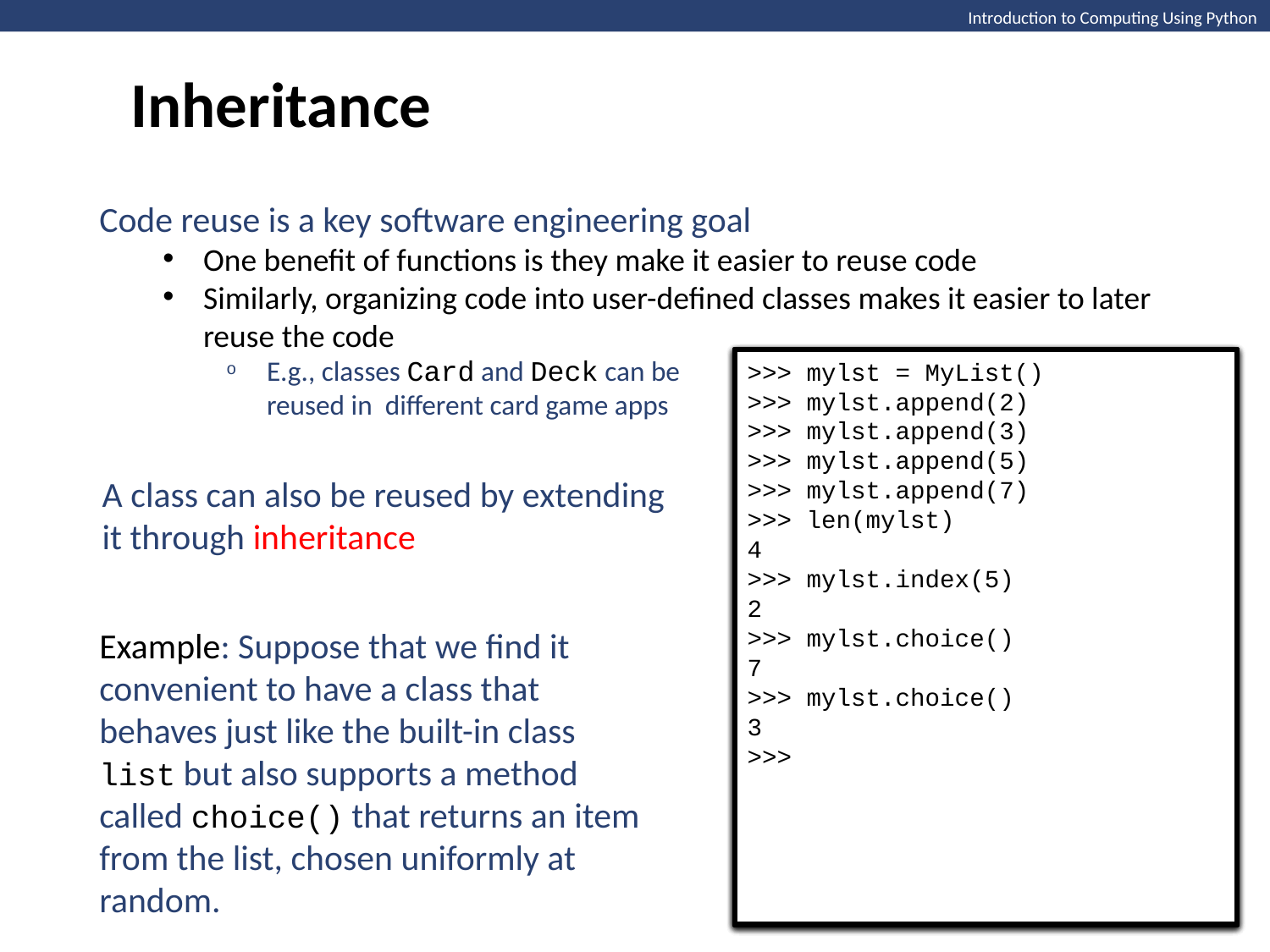

Inheritance
Introduction to Computing Using Python
Code reuse is a key software engineering goal
One benefit of functions is they make it easier to reuse code
Similarly, organizing code into user-defined classes makes it easier to later reuse the code
E.g., classes Card and Deck can be
	reused in  different card game apps
>>> mylst = MyList()
>>>

>>> mylst = MyList()
>>> mylst.append(2)
>>> mylst.append(3)
>>> mylst.append(5)
>>> mylst.append(7)
>>> len(mylst)
4
>>> mylst.index(5)
2
>>> mylst.choice()
7
>>> mylst.choice()
3
>>> mylst.choice()
3
>>> mylst.choice()
5
>>> mylst.choice()
3
>>> mylst = MyList()
>>> mylst.append(2)
>>> mylst.append(3)
>>> mylst.append(5)
>>> mylst.append(7)
>>> len(mylst)
4
>>> mylst.index(5)
2
>>>

>>> mylst = MyList()
>>> mylst.append(2)
>>> mylst.append(3)
>>> mylst.append(5)
>>> mylst.append(7)
>>> len(mylst)
4
>>> mylst.index(5)
2
>>> mylst.choice()
7
>>>

>>> mylst = MyList()
>>> mylst.append(2)
>>> mylst.append(3)
>>> mylst.append(5)
>>> mylst.append(7)
>>> len(mylst)
4
>>> mylst.index(5)
2
>>> mylst.choice()
7
>>> mylst.choice()
3
>>>

A MyList object should behave just like a list
A class can also be reused by extending
it through inheritance
Example: Suppose that we find it convenient to have a class that behaves just like the built-in class list but also supports a method called choice() that returns an item from the list, chosen uniformly at random.
A MyList object should also support method choice()